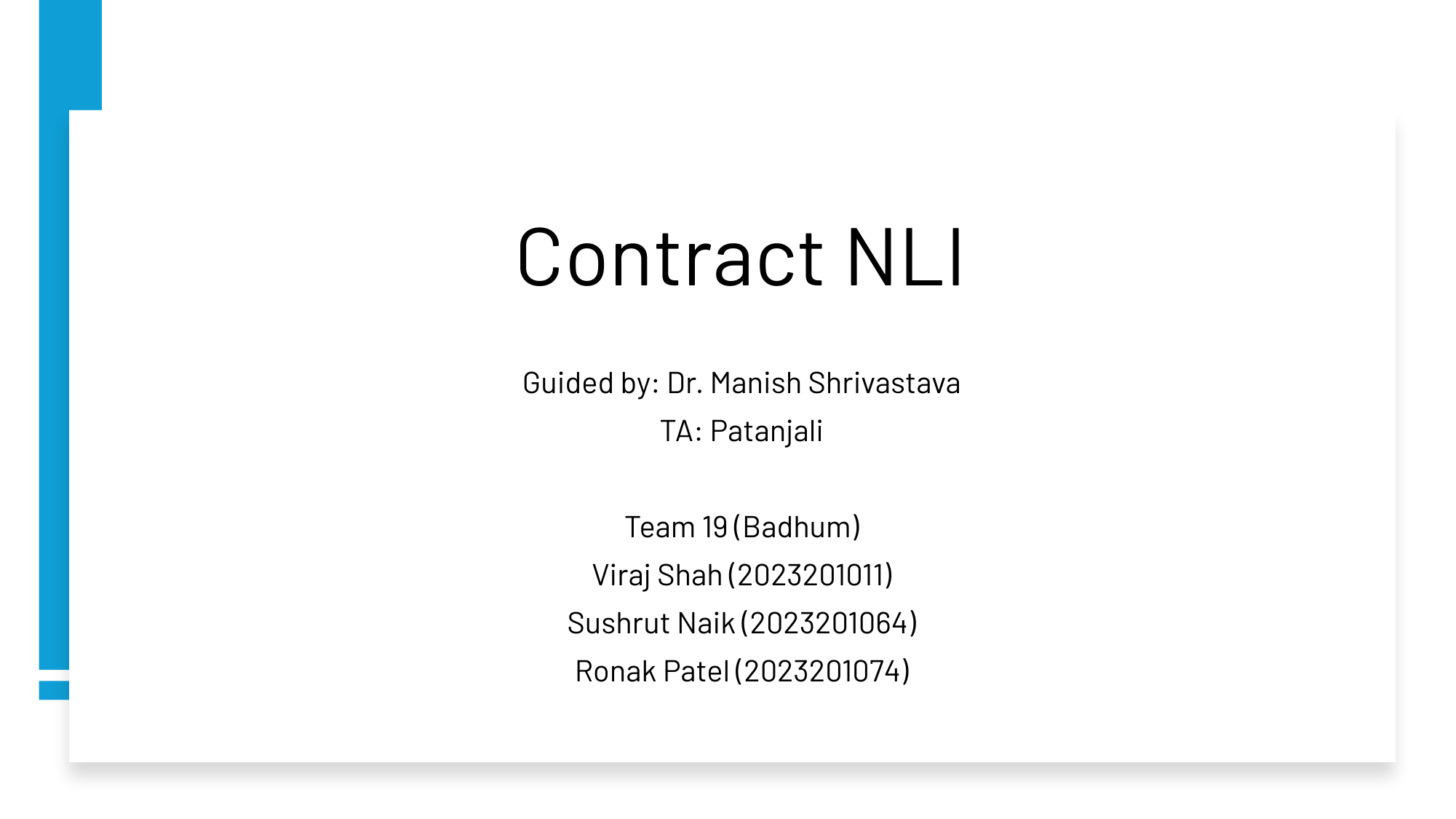

# Contract NLI

Guided by: Dr. Manish Shrivastava
TA: Patanjali

Team 19 (Badhum)
Viraj Shah (2023201011)
Sushrut Naik (2023201064)
Ronak Patel (2023201074)